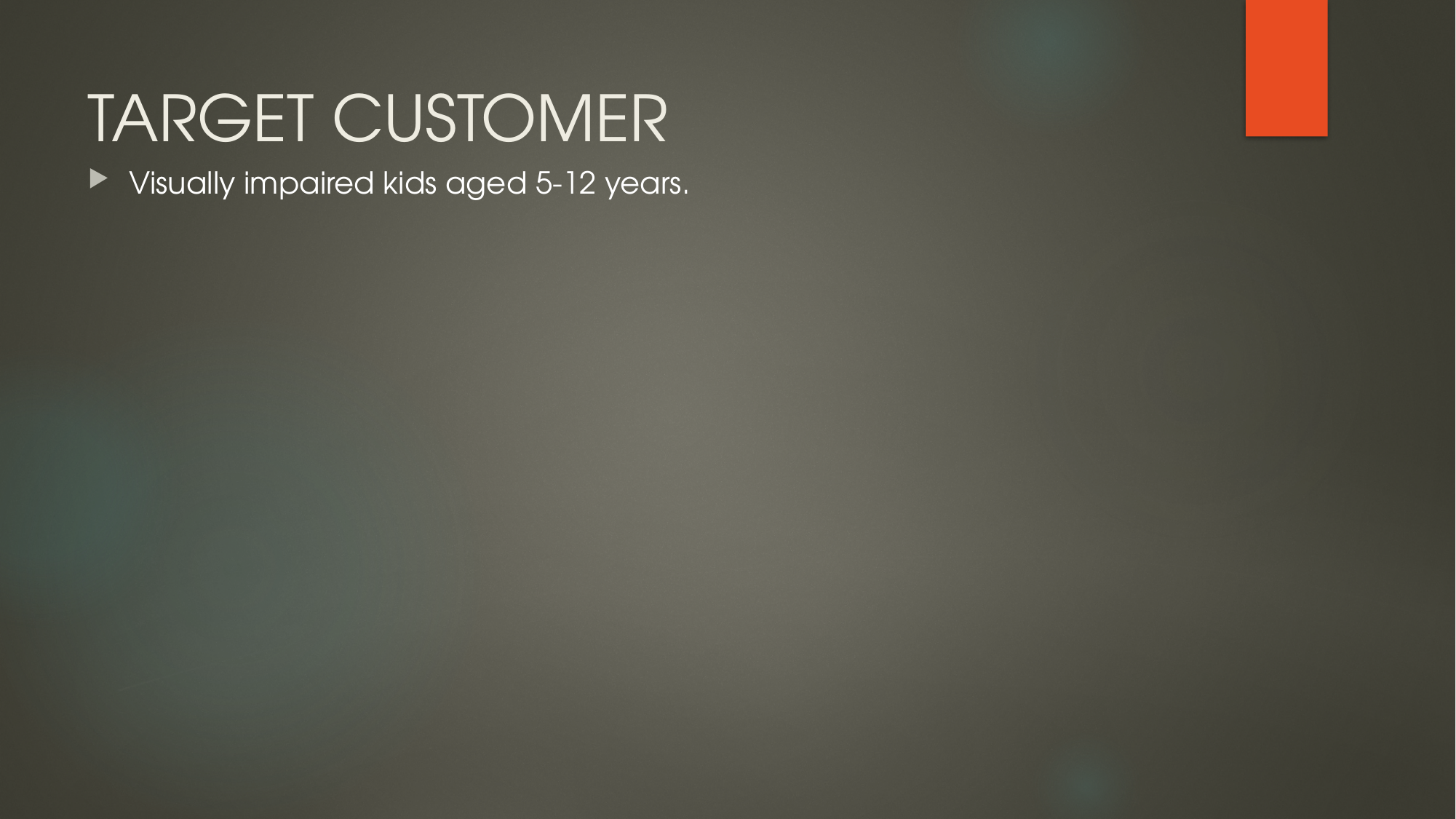

# TARGET CUSTOMER
Visually impaired kids aged 5-12 years.